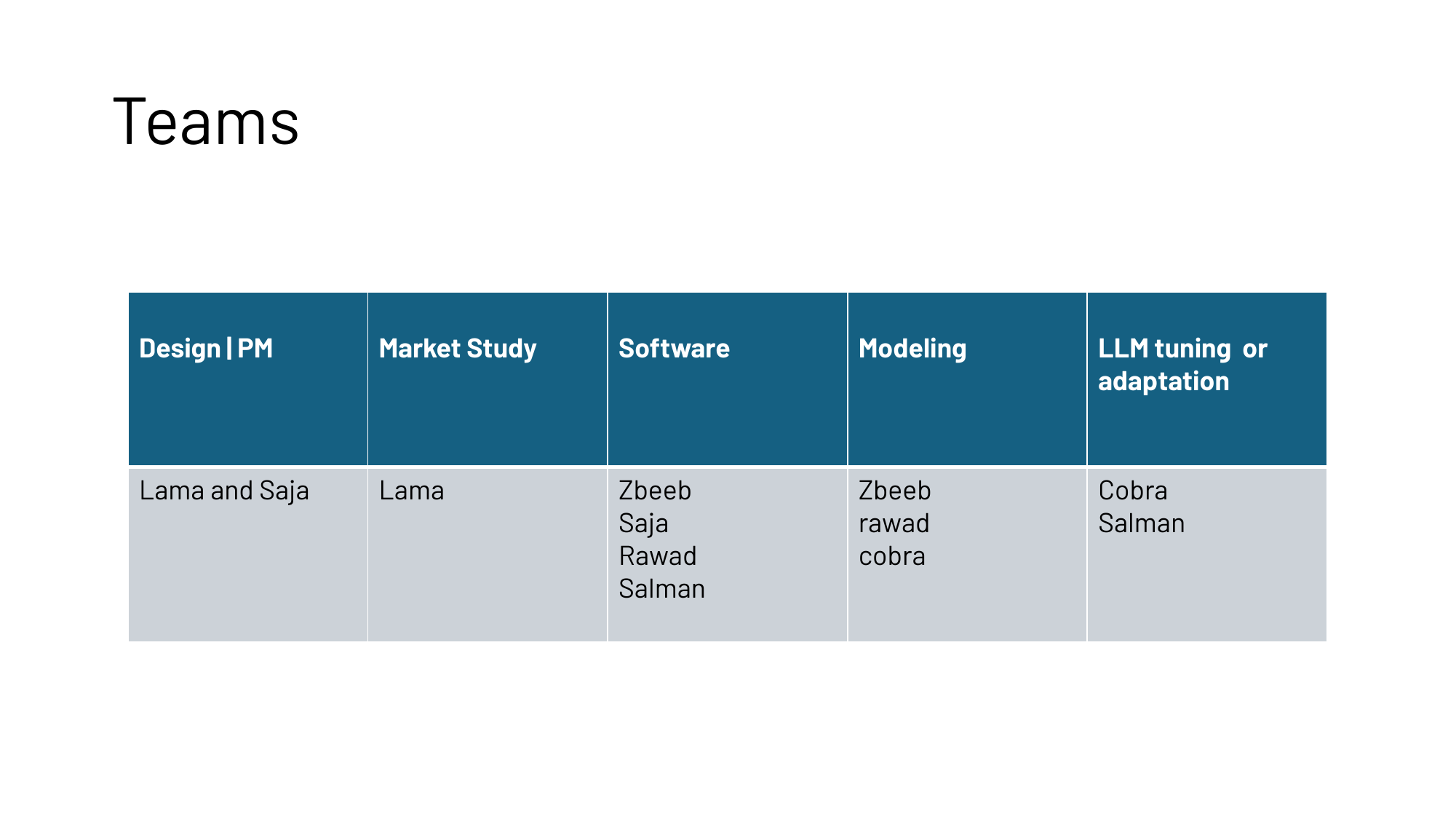

# Teams
| Design | PM | Market Study | Software | Modeling | LLM tuning  or adaptation |
| --- | --- | --- | --- | --- |
| Lama and Saja | Lama | Zbeeb Saja  Rawad  Salman | Zbeeb    rawad cobra | Cobra   Salman |